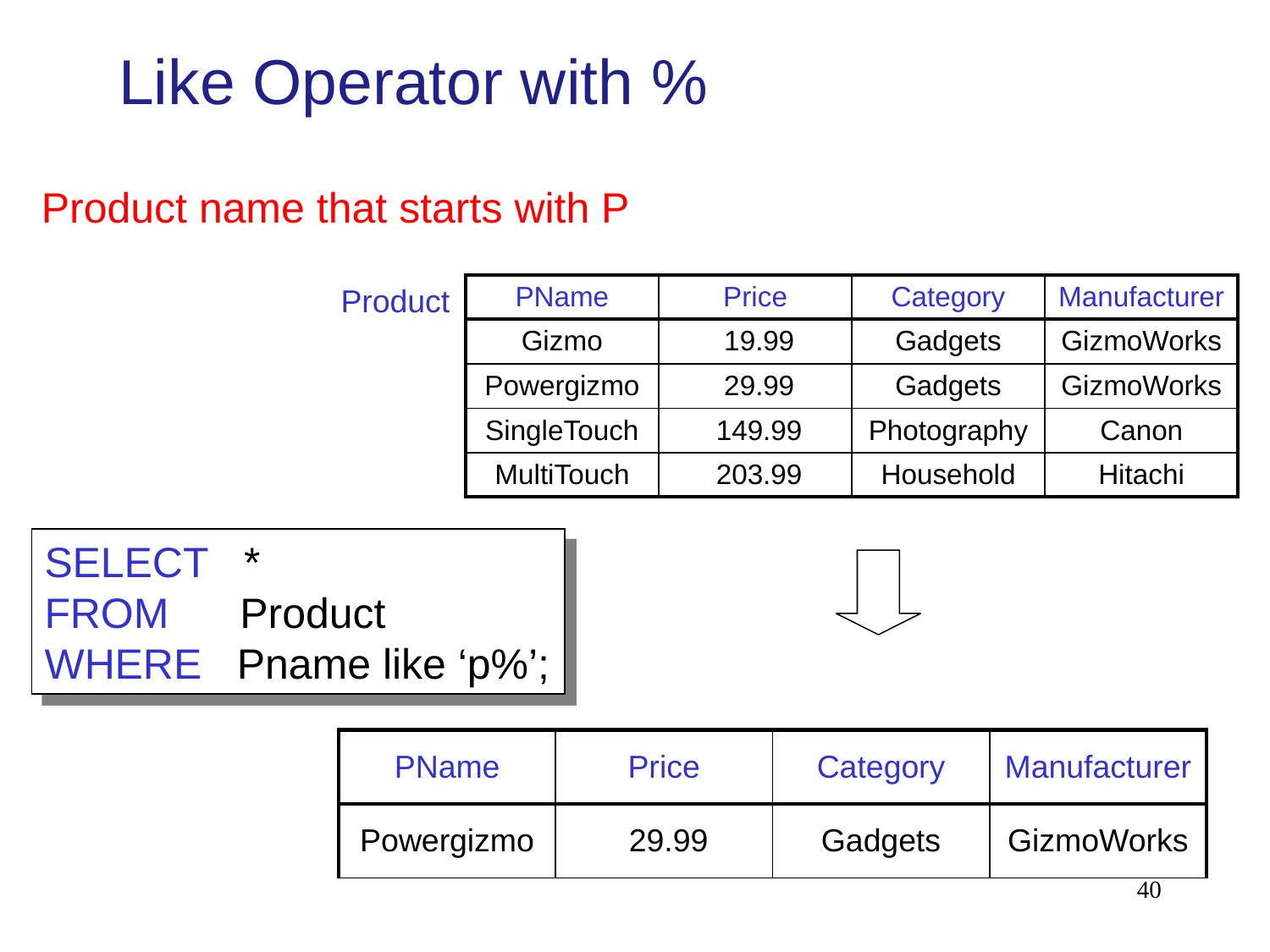

# Like Operator with %
Product name that starts with P
Product
| PName | Price | Category | Manufacturer |
| --- | --- | --- | --- |
| Gizmo | 19.99 | Gadgets | GizmoWorks |
| Powergizmo | 29.99 | Gadgets | GizmoWorks |
| SingleTouch | 149.99 | Photography | Canon |
| MultiTouch | 203.99 | Household | Hitachi |
SELECT   *
FROM      Product
WHERE   Pname like ‘p%’;

| PName | Price | Category | Manufacturer |
| --- | --- | --- | --- |
| Powergizmo | 29.99 | Gadgets | GizmoWorks |
40